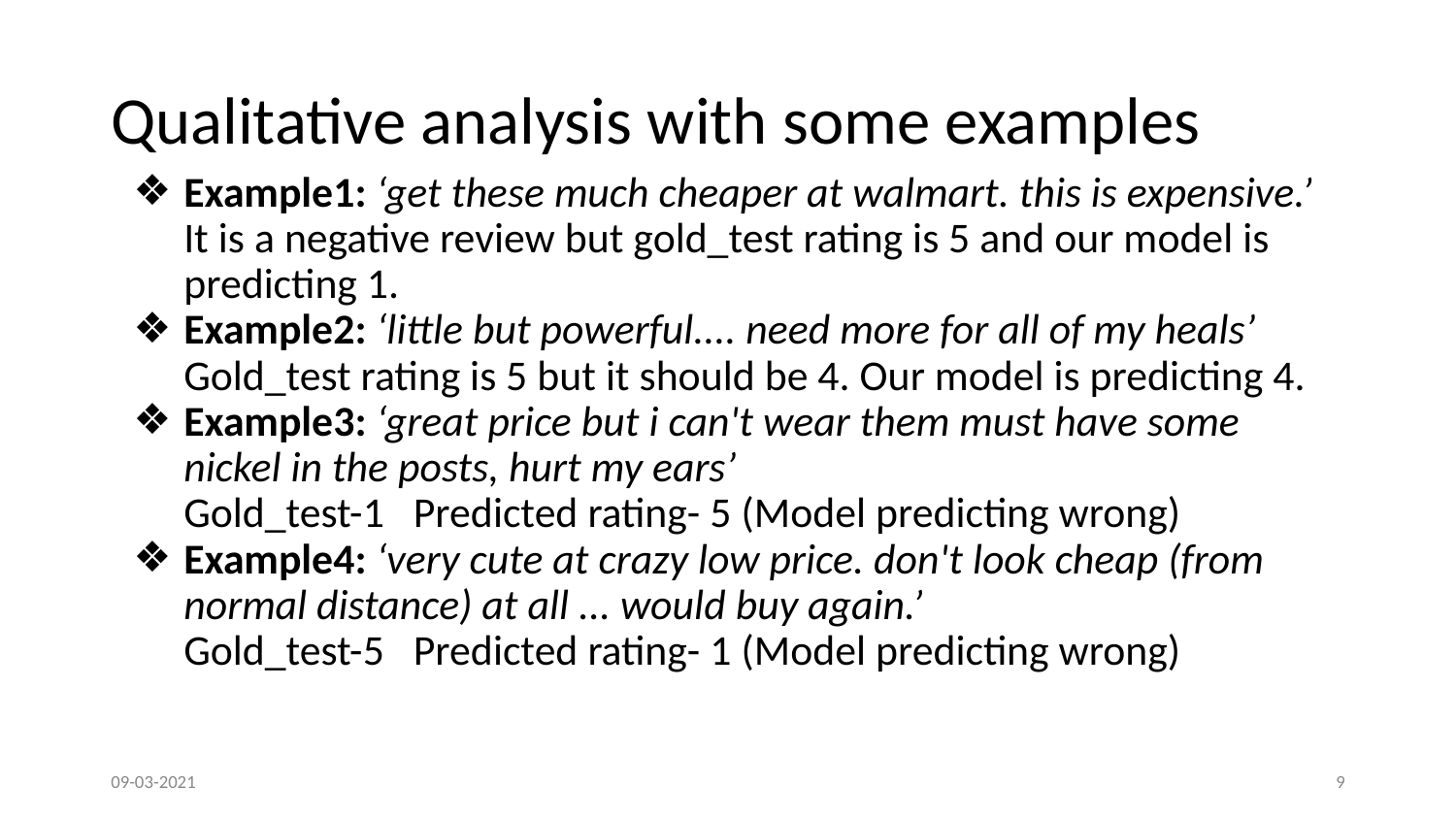

# Qualitative analysis with some examples
Example1: ‘get these much cheaper at walmart. this is expensive.’
It is a negative review but gold_test rating is 5 and our model is predicting 1.
Example2: ‘little but powerful.... need more for all of my heals’
Gold_test rating is 5 but it should be 4. Our model is predicting 4.
Example3: ‘great price but i can't wear them must have some nickel in the posts, hurt my ears’
Gold_test-1   Predicted rating- 5 (Model predicting wrong)
Example4: ‘very cute at crazy low price. don't look cheap (from normal distance) at all ... would buy again.’
Gold_test-5   Predicted rating- 1 (Model predicting wrong)

09-03-2021
9